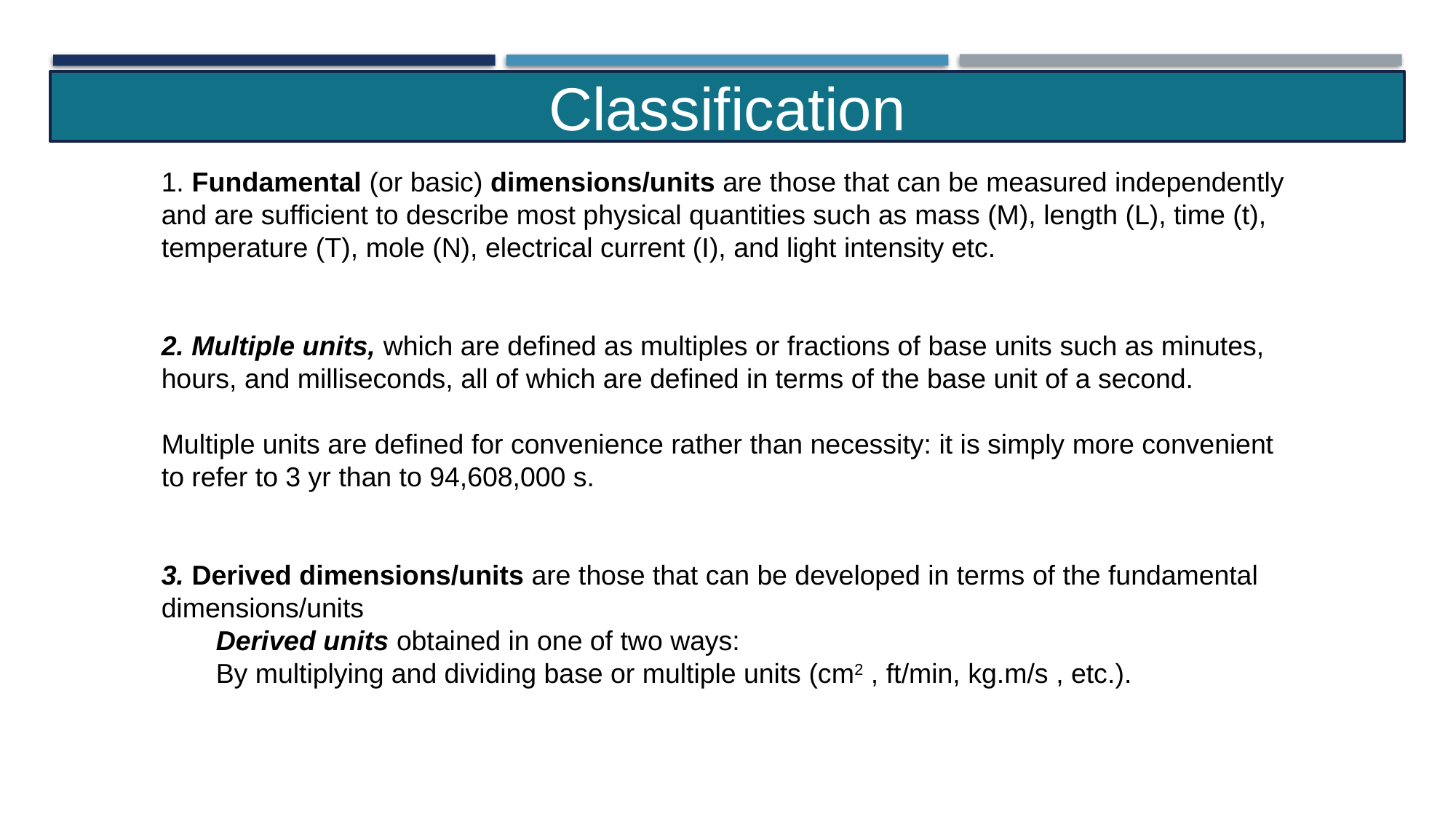

Classification
1. Fundamental (or basic) dimensions/units are those that can be measured independently and are sufficient to describe most physical quantities such as mass (M), length (L), time (t), temperature (T), mole (N), electrical current (I), and light intensity etc.

2. Multiple units, which are defined as multiples or fractions of base units such as minutes,
hours, and milliseconds, all of which are defined in terms of the base unit of a second.

Multiple units are defined for convenience rather than necessity: it is simply more convenient
to refer to 3 yr than to 94,608,000 s.

3. Derived dimensions/units are those that can be developed in terms of the fundamental
dimensions/units
Derived units obtained in one of two ways:
By multiplying and dividing base or multiple units (cm2 , ft/min, kg.m/s , etc.).